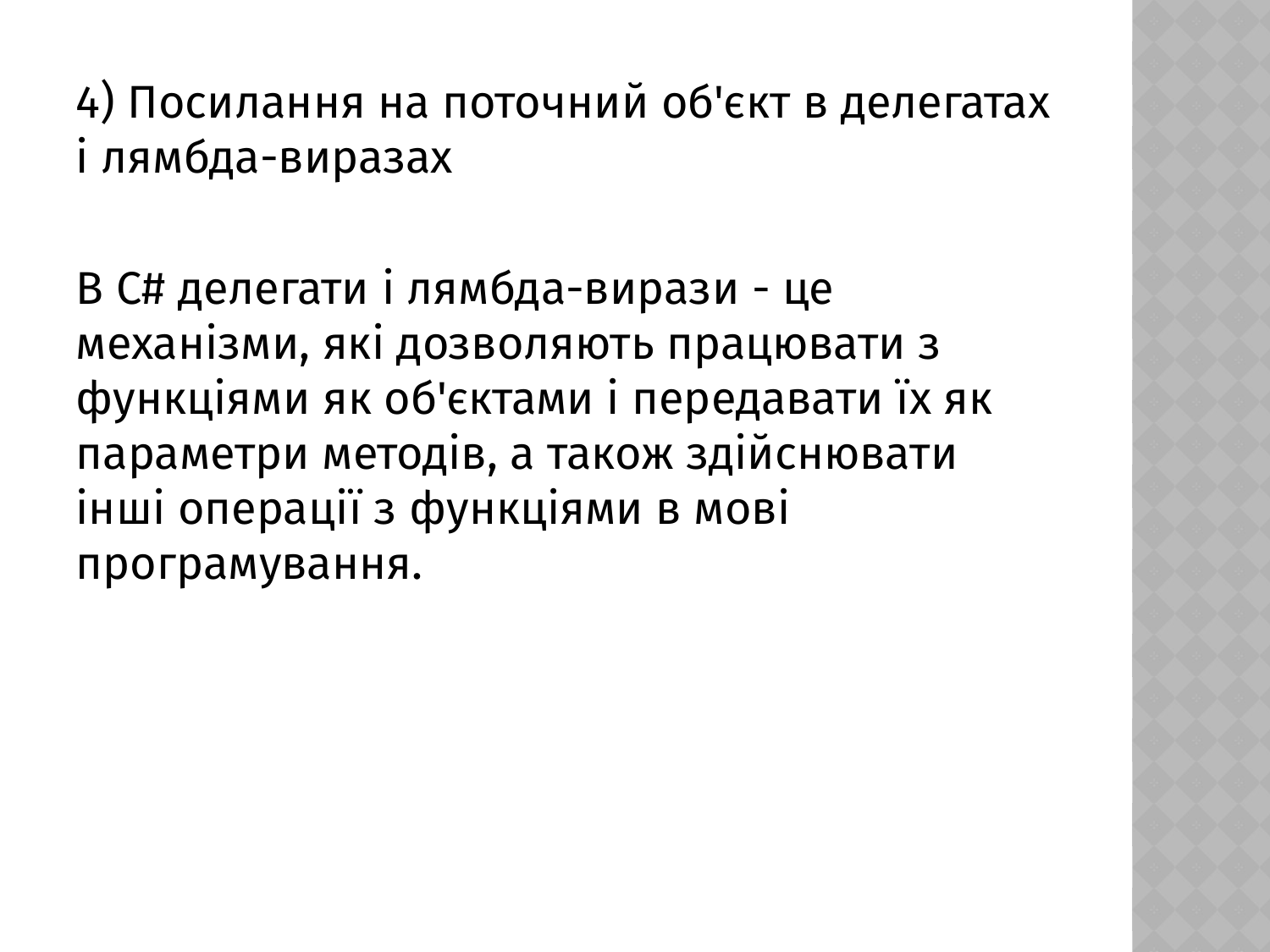

4) Посилання на поточний об'єкт в делегатах і лямбда-виразах

В C# делегати і лямбда-вирази - це механізми, які дозволяють працювати з функціями як об'єктами і передавати їх як параметри методів, а також здійснювати інші операції з функціями в мові програмування.